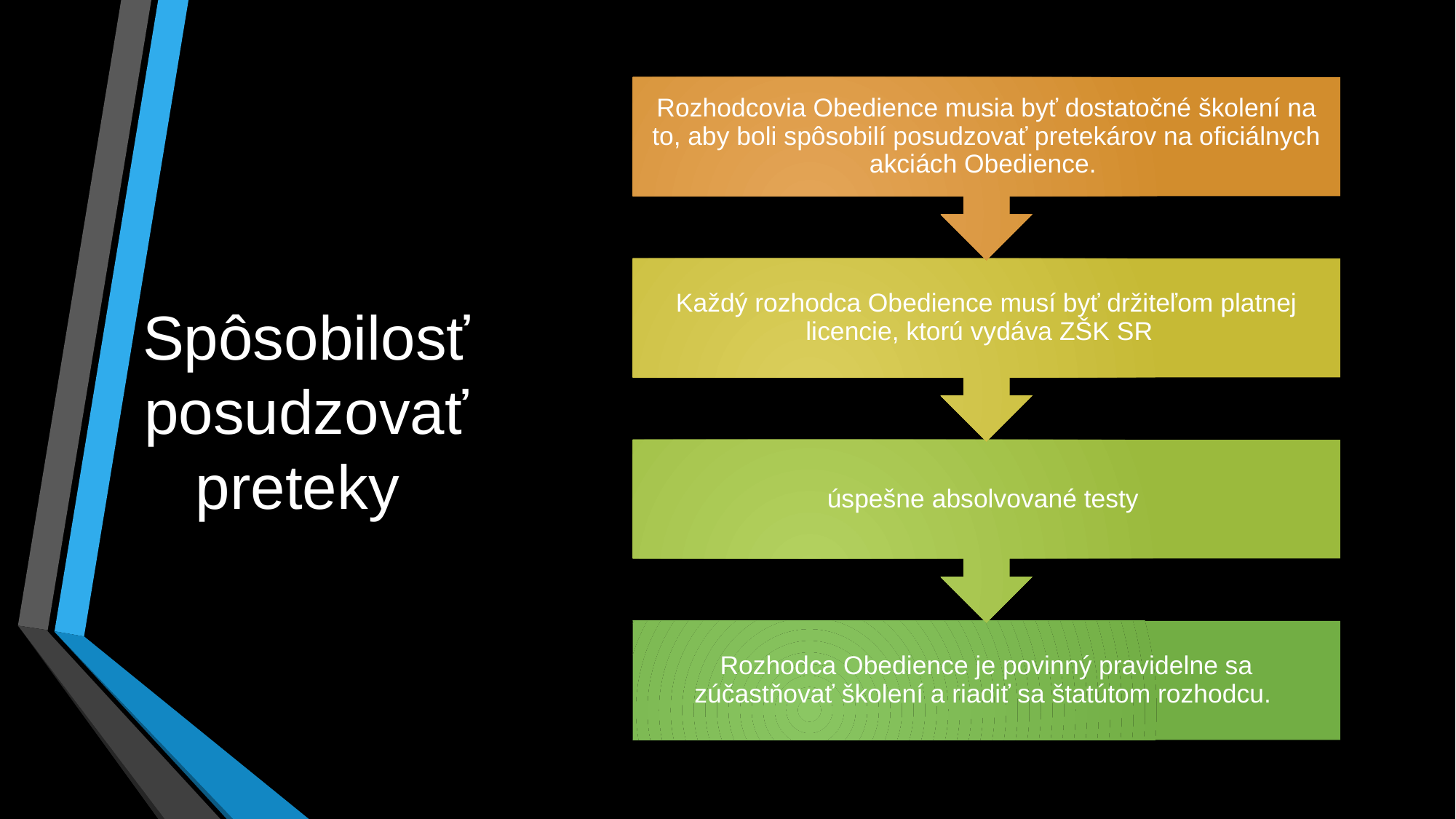

Rozhodca Obedience je povinný pravidelne sa zúčastňovať školení a riadiť sa štatútom rozhodcu.
úspešne absolvované testy
Každý rozhodca Obedience musí byť držiteľom platnej licencie, ktorú vydáva ZŠK SR
Rozhodcovia Obedience musia byť dostatočné školení na to, aby boli spôsobilí posudzovať pretekárov na oficiálnych akciách Obedience.
# Spôsobilosť posudzovať preteky